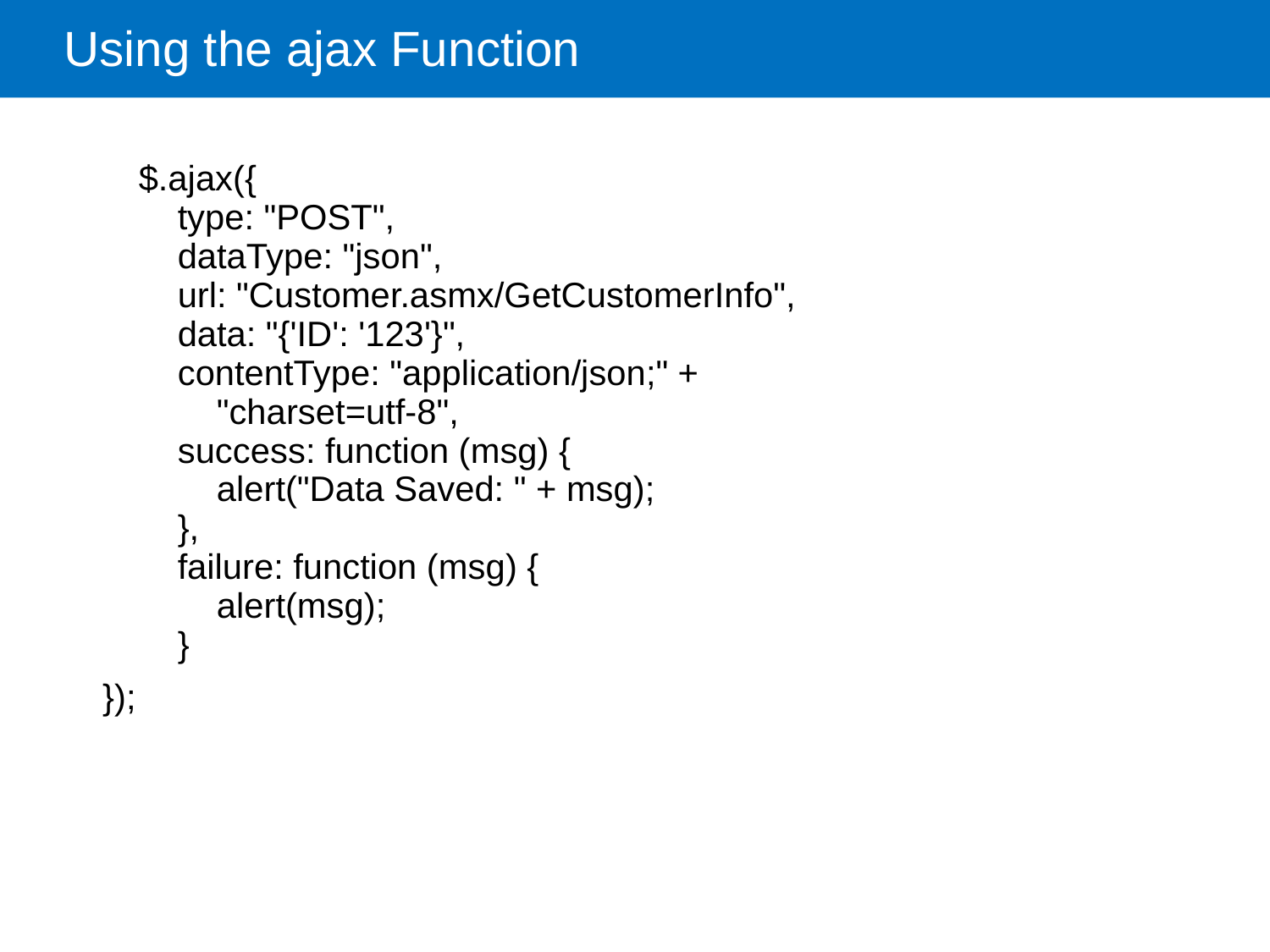

# Using the ajax Function

$.ajax({
    type: "POST",
    dataType: "json",
    url: "Customer.asmx/GetCustomerInfo",
    data: "{'ID': '123'}",
    contentType: "application/json;" +
        "charset=utf-8",
    success: function (msg) {
        alert("Data Saved: " + msg);
    },
    failure: function (msg) {
        alert(msg);
    }
    });